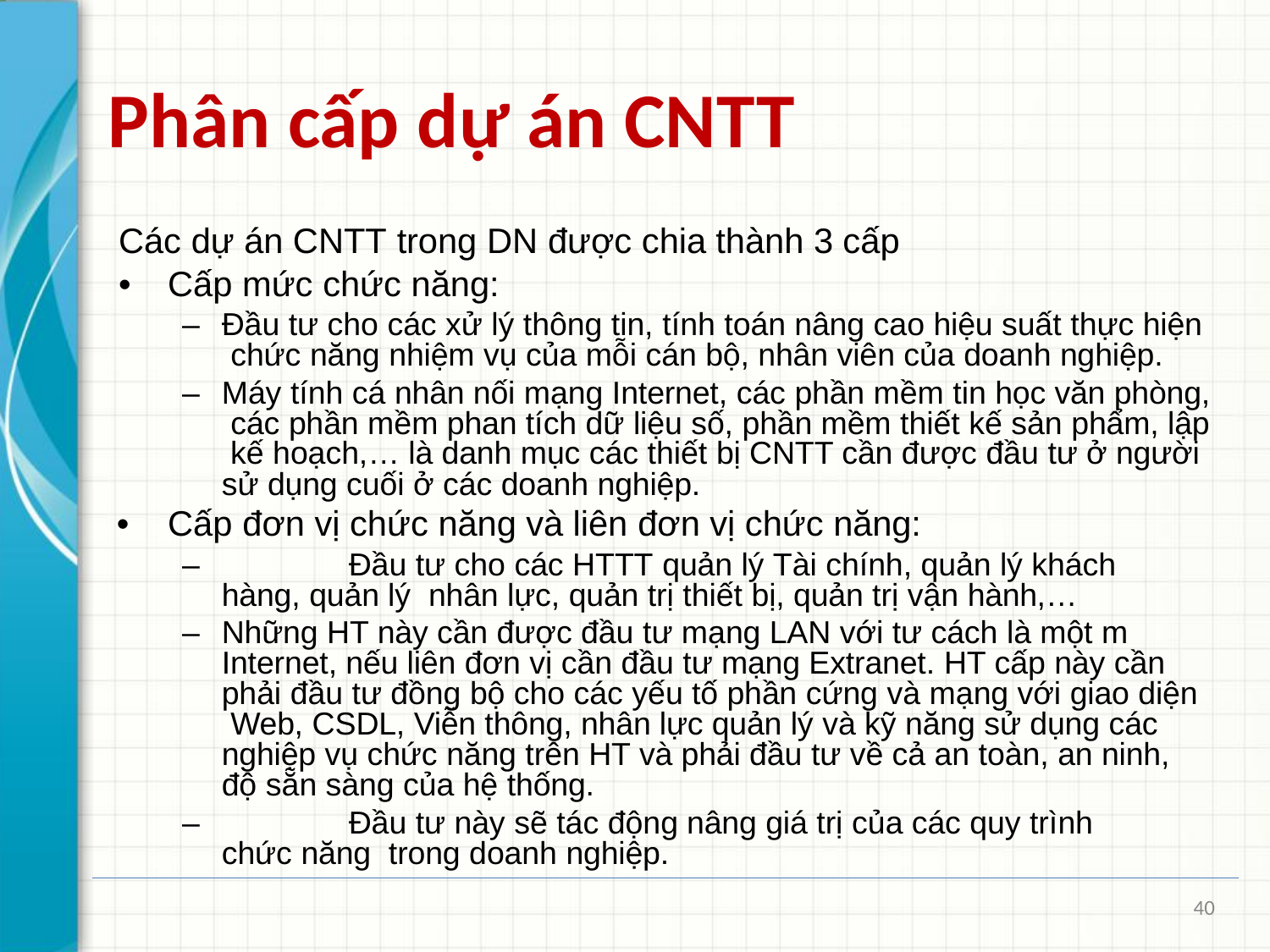

# Phân cấp dự án CNTT
Các dự án CNTT trong DN được chia thành 3 cấp
•	Cấp mức chức năng:
–	Đầu tư cho các xử lý thông tin, tính toán nâng cao hiệu suất thực hiện  chức năng nhiệm vụ của mỗi cán bộ, nhân viên của doanh nghiệp.
–	Máy tính cá nhân nối mạng Internet, các phần mềm tin học văn phòng,  các phần mềm phan tích dữ liệu số, phần mềm thiết kế sản phẩm, lập  kế hoạch,… là danh mục các thiết bị CNTT cần được đầu tư ở người  sử dụng cuối ở các doanh nghiệp.
•	Cấp đơn vị chức năng và liên đơn vị chức năng:
–		Đầu tư cho các HTTT quản lý Tài chính, quản lý khách hàng, quản lý  nhân lực, quản trị thiết bị, quản trị vận hành,…
–	Những HT này cần được đầu tư mạng LAN với tư cách là một m  Internet, nếu liên đơn vị cần đầu tư mạng Extranet. HT cấp này cần  phải đầu tư đồng bộ cho các yếu tố phần cứng và mạng với giao diện  Web, CSDL, Viễn thông, nhân lực quản lý và kỹ năng sử dụng các  nghiệp vụ chức năng trên HT và phải đầu tư về cả an toàn, an ninh,  độ sẵn sàng của hệ thống.
–		Đầu tư này sẽ tác động nâng giá trị của các quy trình chức năng  trong doanh nghiệp.

40